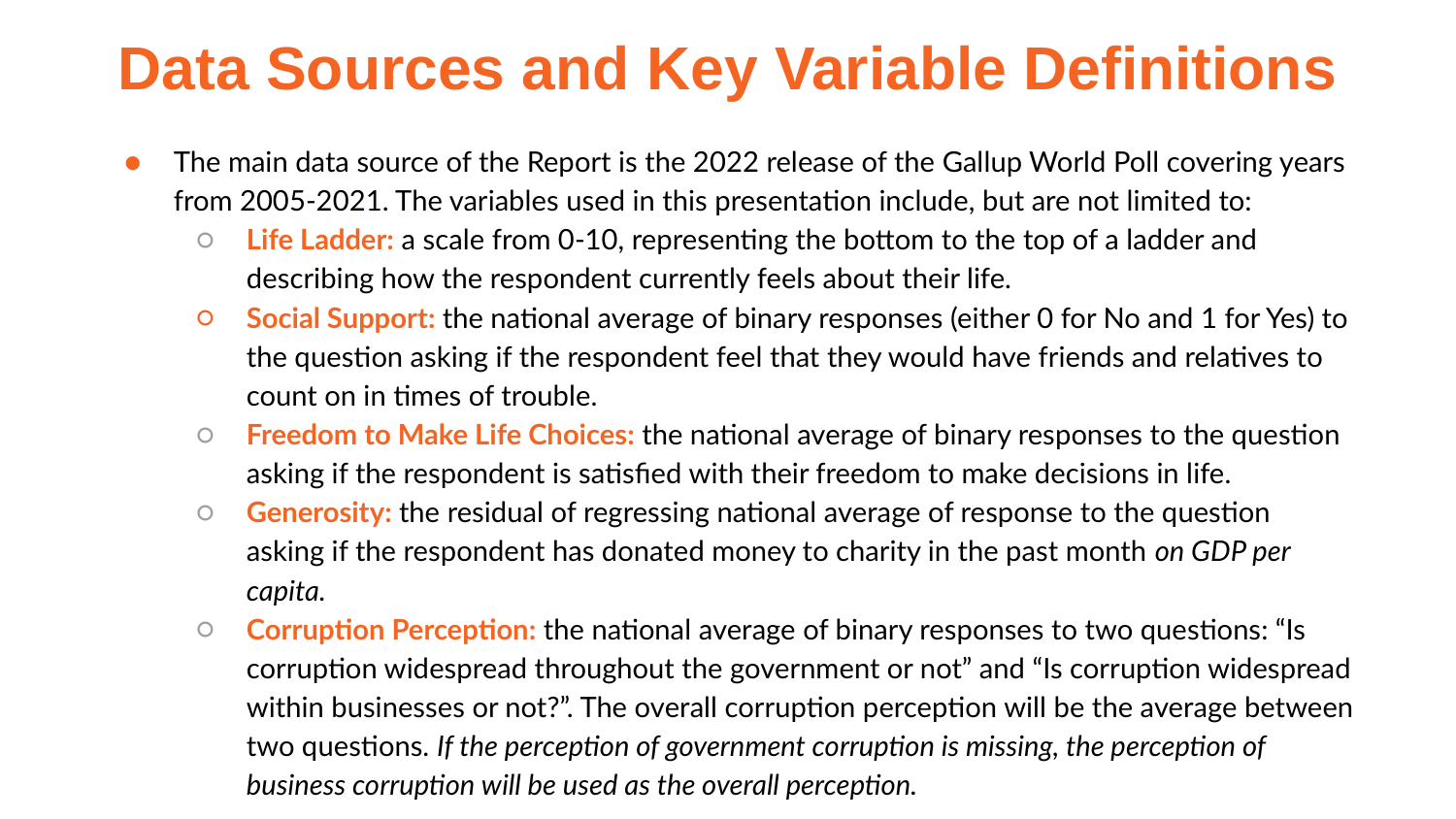

Data Sources and Key Variable Definitions
The main data source of the Report is the 2022 release of the Gallup World Poll covering years from 2005-2021. The variables used in this presentation include, but are not limited to:
Life Ladder: a scale from 0-10, representing the bottom to the top of a ladder and describing how the respondent currently feels about their life.
Social Support: the national average of binary responses (either 0 for No and 1 for Yes) to the question asking if the respondent feel that they would have friends and relatives to count on in times of trouble.
Freedom to Make Life Choices: the national average of binary responses to the question asking if the respondent is satisfied with their freedom to make decisions in life.
Generosity: the residual of regressing national average of response to the question asking if the respondent has donated money to charity in the past month on GDP per capita.
Corruption Perception: the national average of binary responses to two questions: “Is corruption widespread throughout the government or not” and “Is corruption widespread within businesses or not?”. The overall corruption perception will be the average between two questions. If the perception of government corruption is missing, the perception of business corruption will be used as the overall perception.